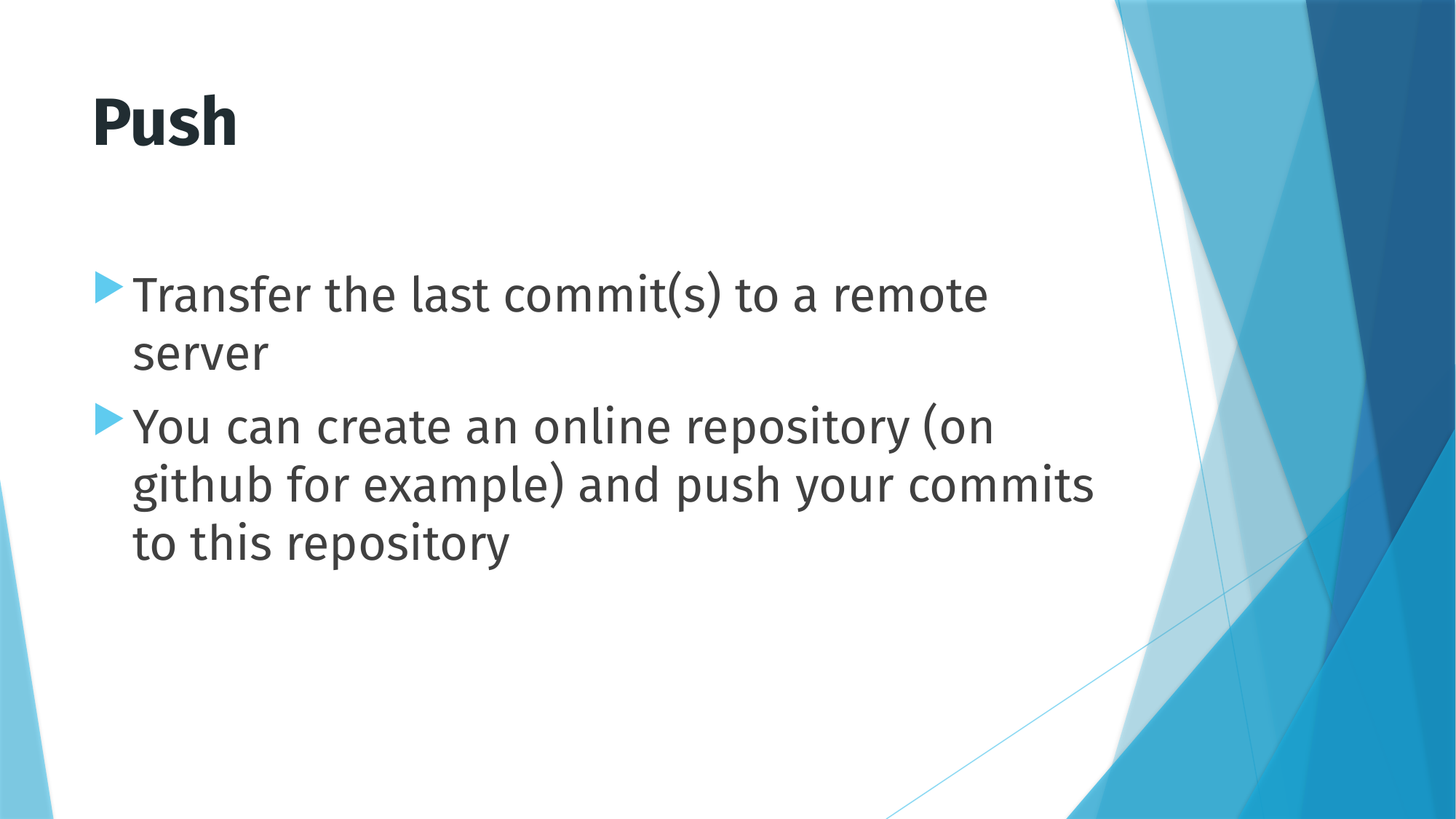

# Push
Transfer the last commit(s) to a remote server
You can create an online repository (on github for example) and push your commits to this repository